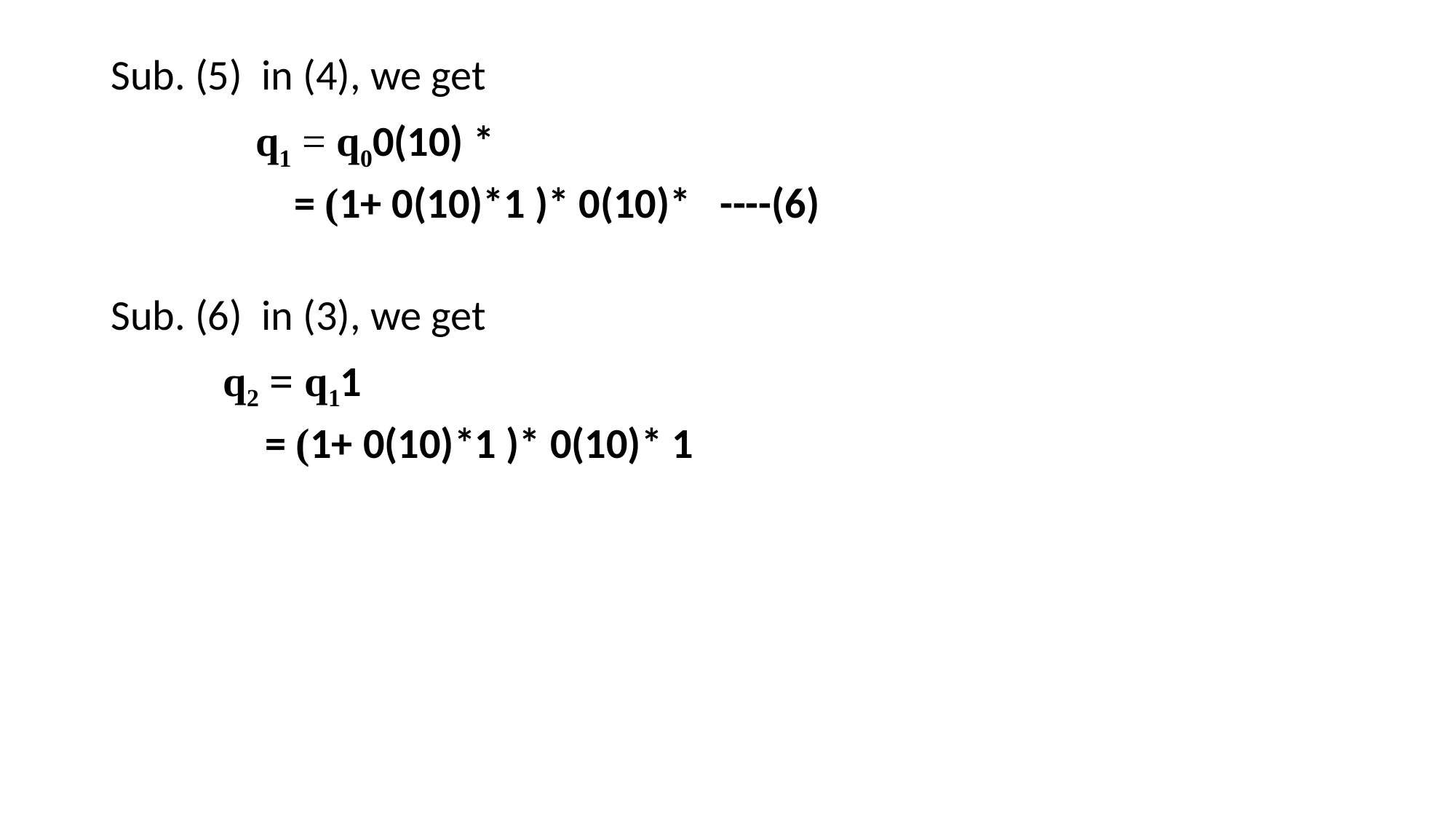

Sub. (5)  in (4), we get
               q1 = q00(10) *
                   = (1+ 0(10)*1 )* 0(10)*   ----(6)

Sub. (6)  in (3), we get
            q2 = q11
                = (1+ 0(10)*1 )* 0(10)* 1